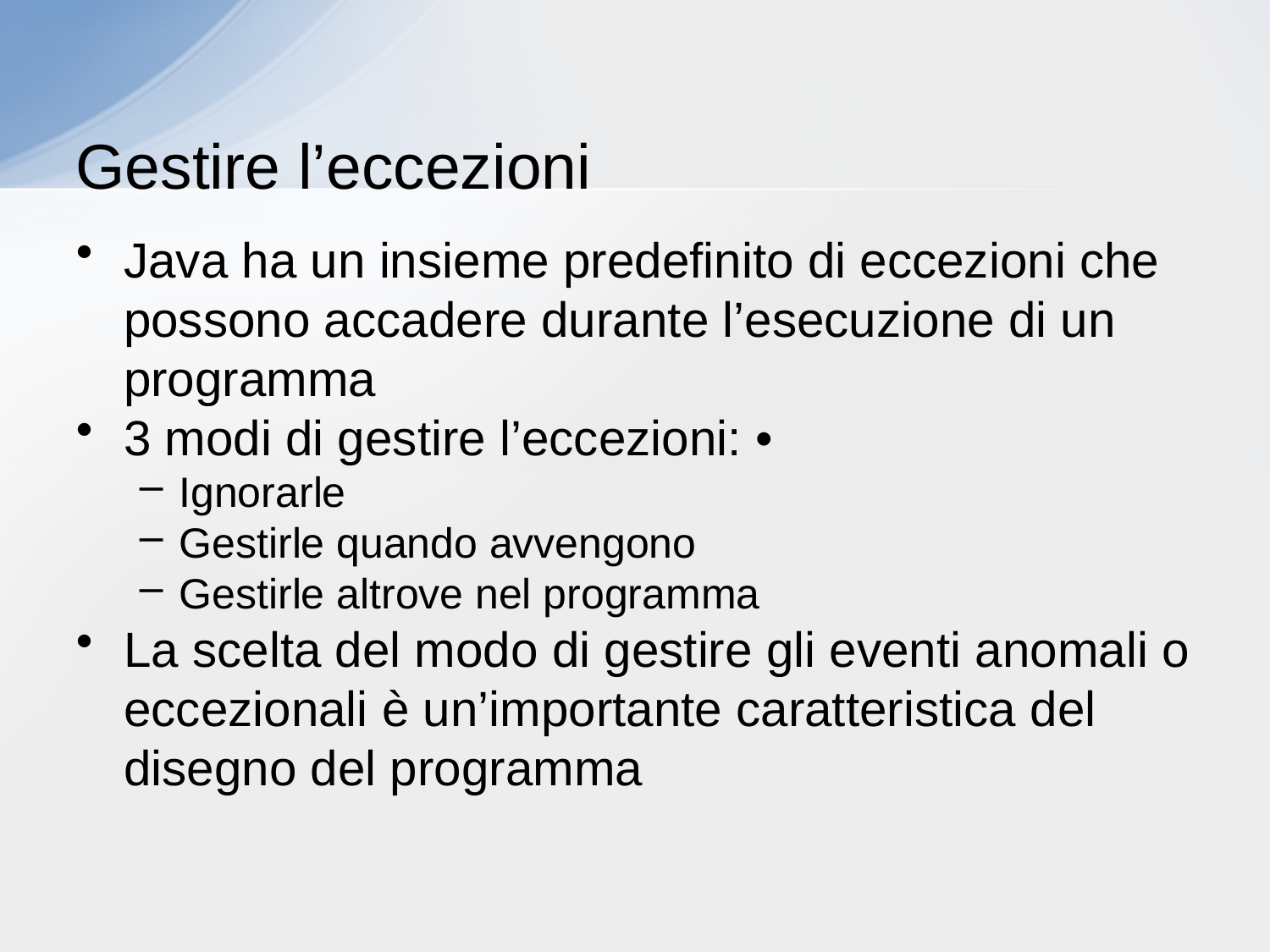

# Gestire l’eccezioni
Java ha un insieme predefinito di eccezioni che possono accadere durante l’esecuzione di un programma
3 modi di gestire l’eccezioni: •
Ignorarle
Gestirle quando avvengono
Gestirle altrove nel programma
La scelta del modo di gestire gli eventi anomali o eccezionali è un’importante caratteristica del disegno del programma